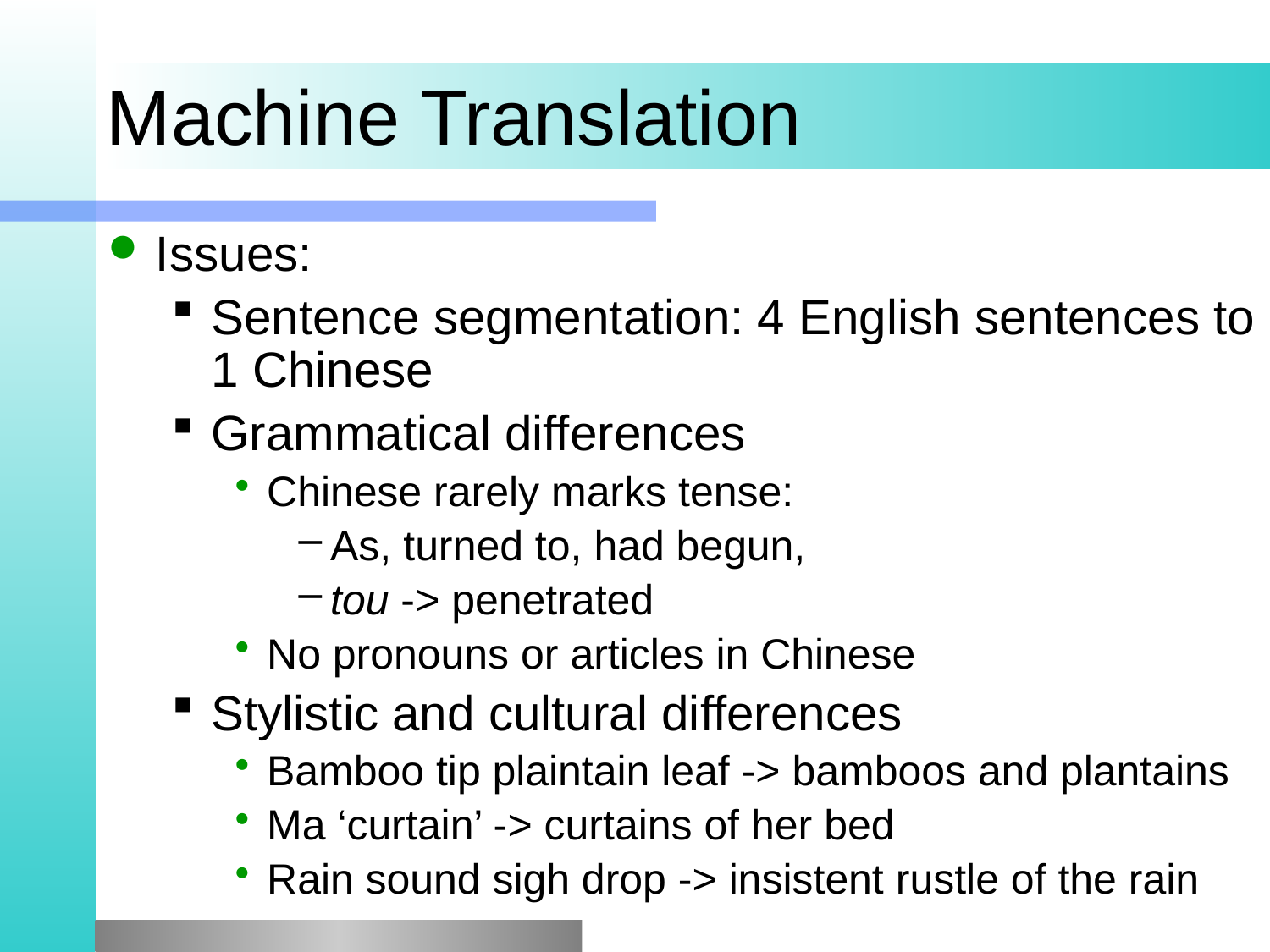

# Machine Translation
Issues:
Sentence segmentation: 4 English sentences to 1 Chinese
Grammatical differences
Chinese rarely marks tense:
As, turned to, had begun,
tou -> penetrated
No pronouns or articles in Chinese
Stylistic and cultural differences
Bamboo tip plaintain leaf -> bamboos and plantains
Ma ‘curtain’ -> curtains of her bed
Rain sound sigh drop -> insistent rustle of the rain